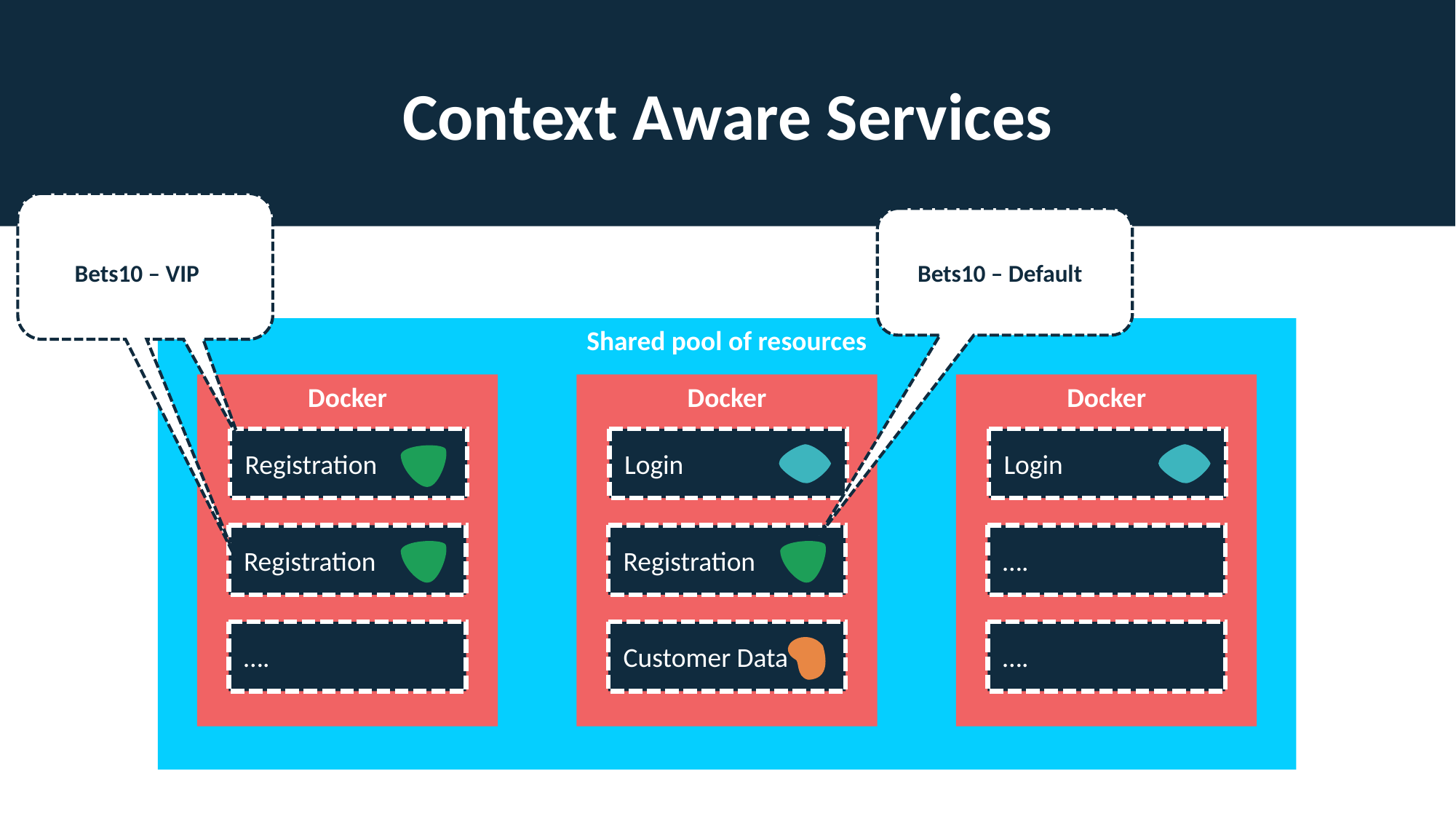

Context Aware Services

Bets10 – VIP
Bets10 – Default
Shared pool of resources
Docker
Docker
Docker
Registration
Login
Login

Registration
Registration
….

….
Customer Data
….